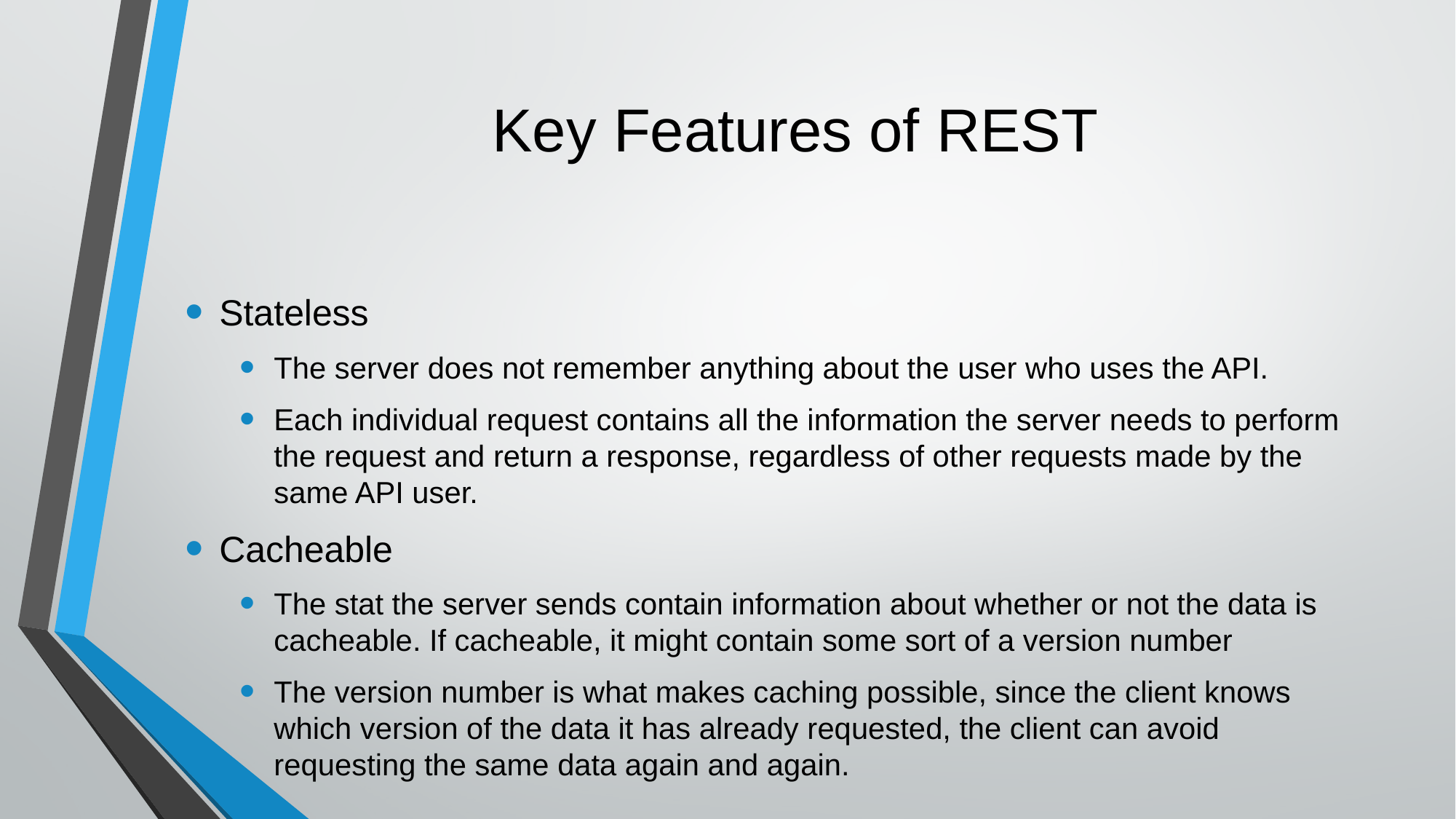

# Key Features of REST
Stateless
The server does not remember anything about the user who uses the API.
Each individual request contains all the information the server needs to perform the request and return a response, regardless of other requests made by the same API user.
Cacheable
The stat the server sends contain information about whether or not the data is cacheable. If cacheable, it might contain some sort of a version number
The version number is what makes caching possible, since the client knows which version of the data it has already requested, the client can avoid requesting the same data again and again.